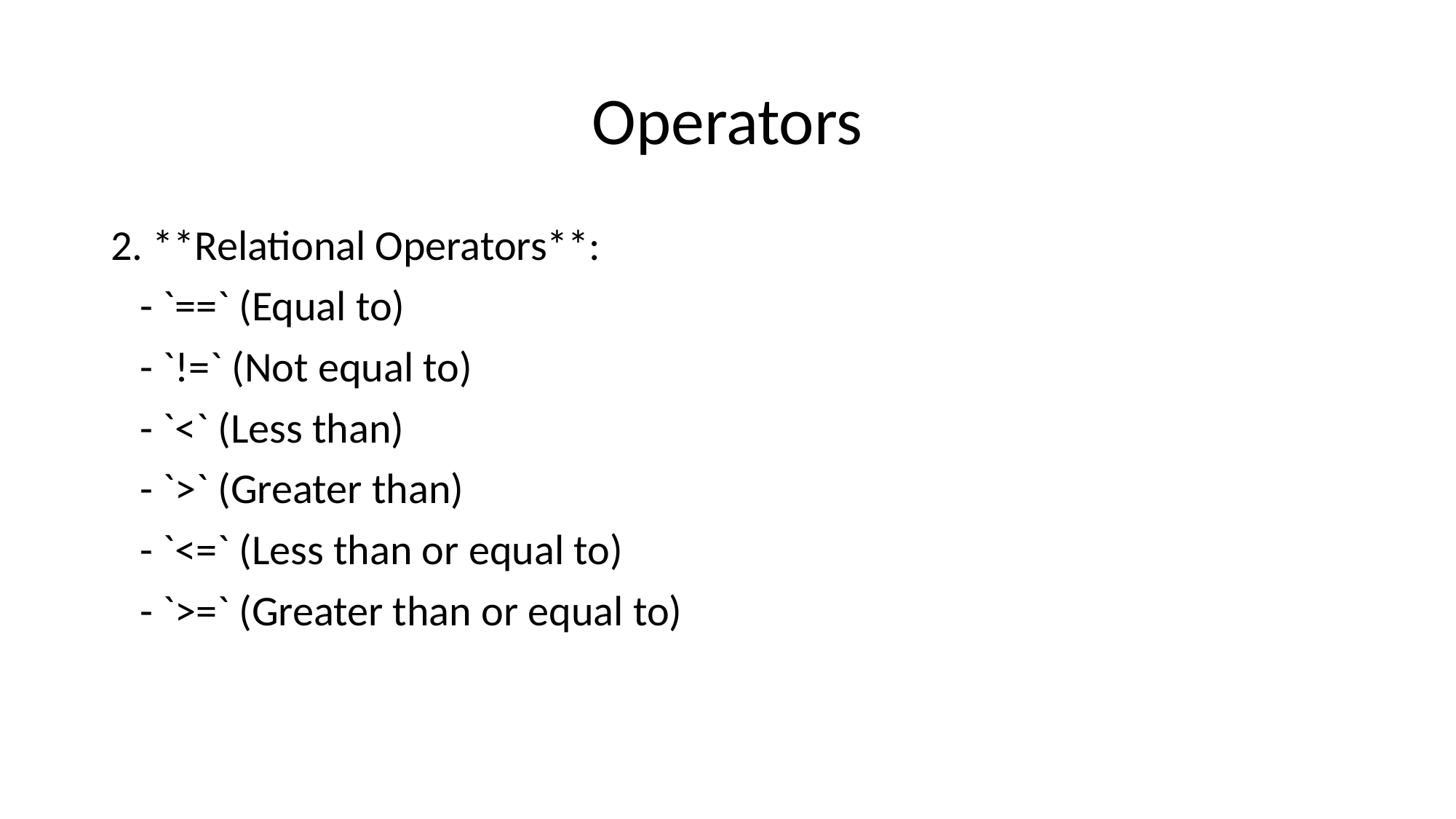

# Operators
2. **Relational Operators**:
   - `==` (Equal to)
   - `!=` (Not equal to)
   - `<` (Less than)
   - `>` (Greater than)
   - `<=` (Less than or equal to)
   - `>=` (Greater than or equal to)